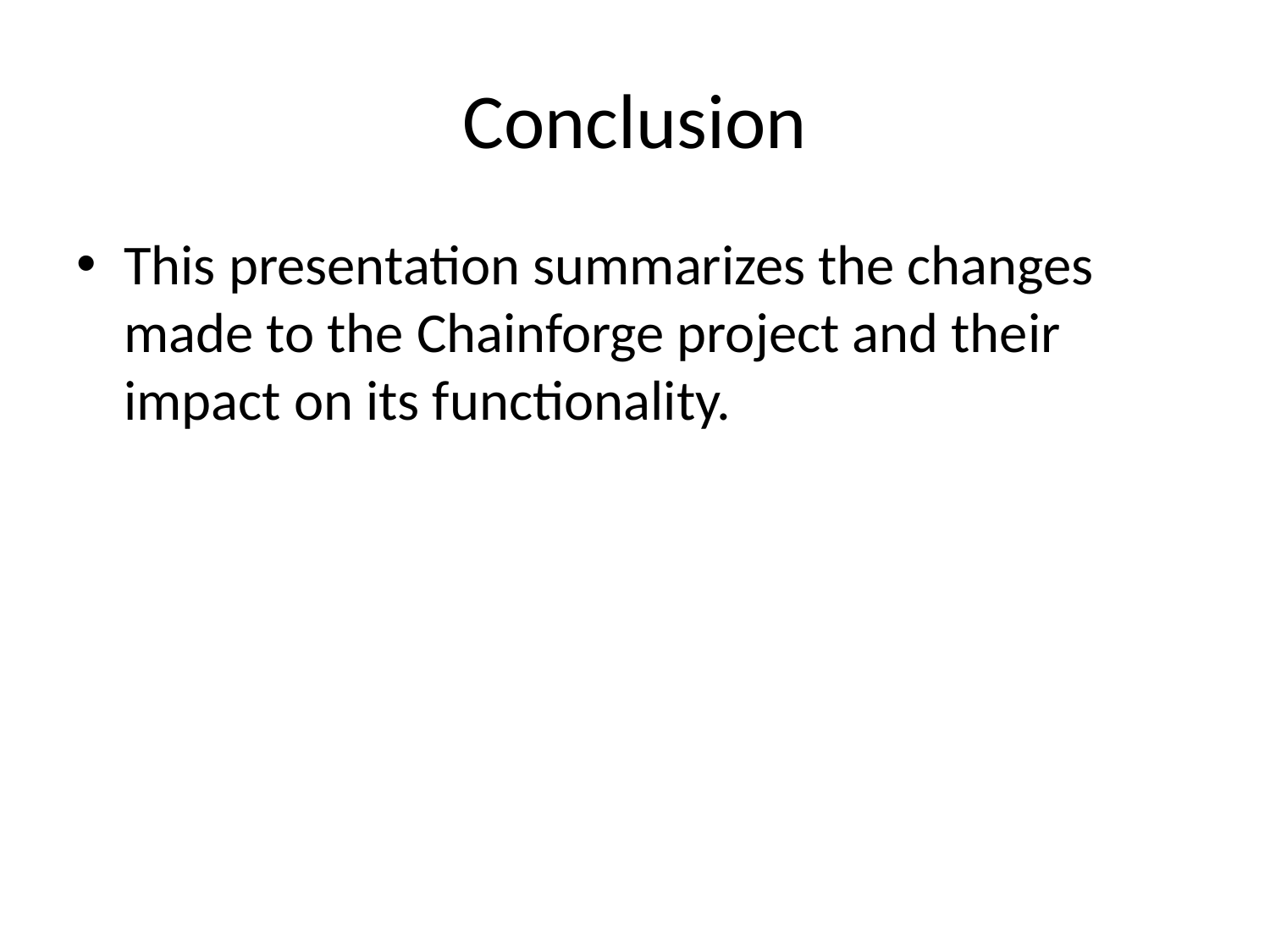

# Conclusion
This presentation summarizes the changes made to the Chainforge project and their impact on its functionality.